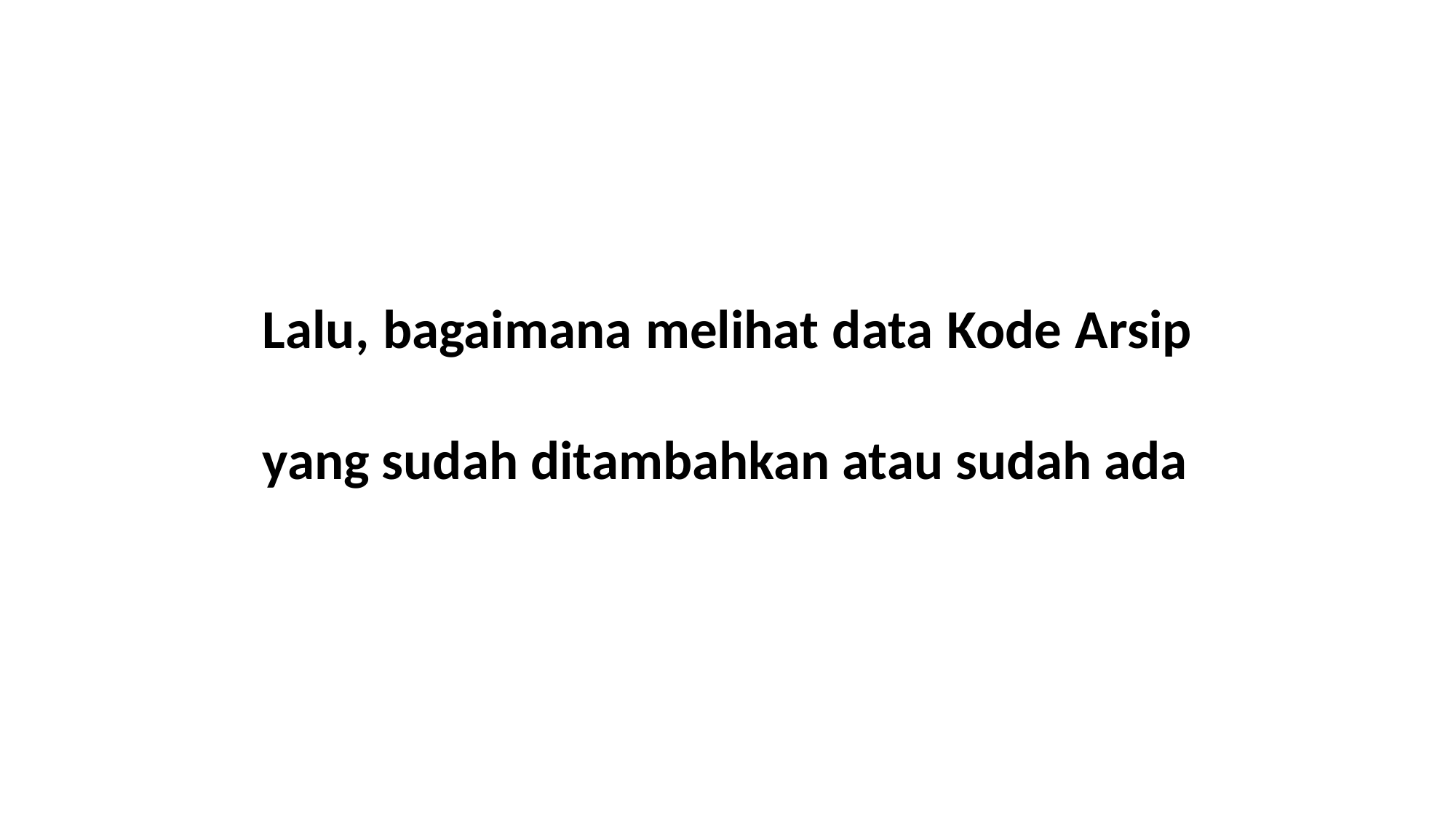

Lalu, bagaimana melihat data Kode Arsip yang sudah ditambahkan atau sudah ada